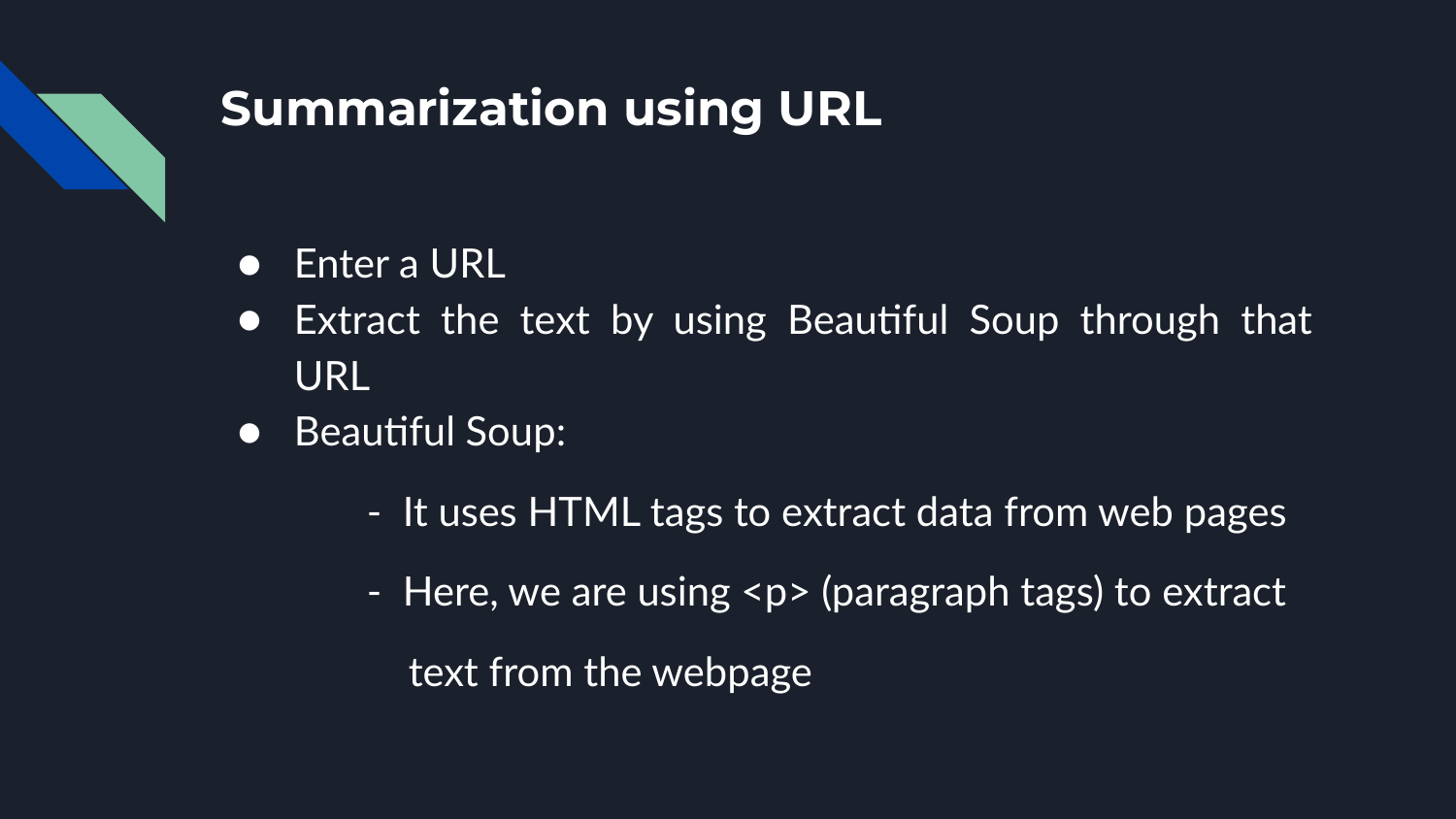

# Summarization using URL
Enter a URL
Extract the text by using Beautiful Soup through that URL
Beautiful Soup:
-  It uses HTML tags to extract data from web pages
-  Here, we are using <p> (paragraph tags) to extract
    text from the webpage